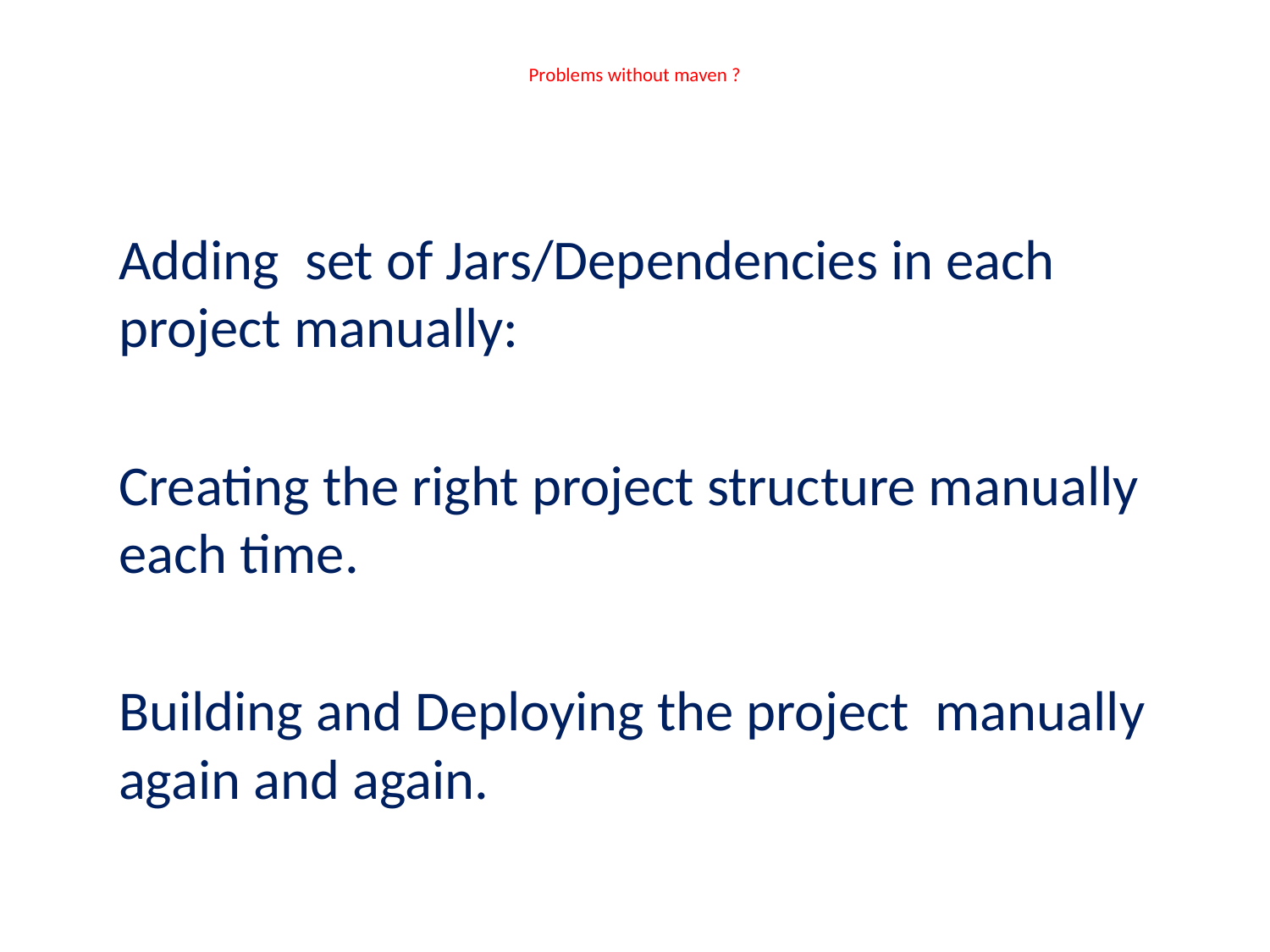

# Problems without maven ?

Adding  set of Jars/Dependencies in each project manually:

Creating the right project structure manually each time.

Building and Deploying the project  manually again and again.